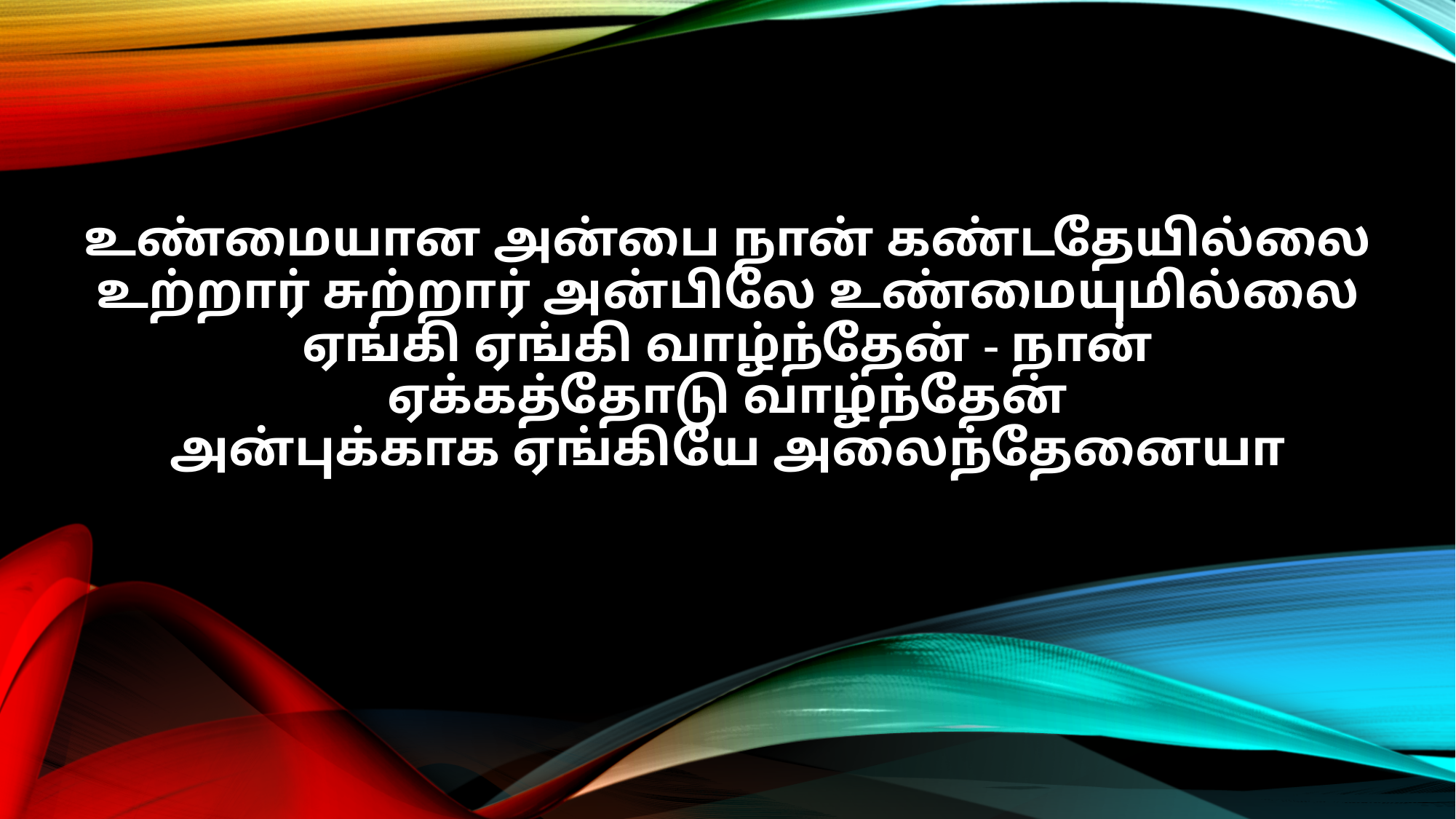

உண்மையான அன்பை நான் கண்டதேயில்லை
உற்றார் சுற்றார் அன்பிலே உண்மையுமில்லை
ஏங்கி ஏங்கி வாழ்ந்தேன் - நான்
ஏக்கத்தோடு வாழ்ந்தேன்
அன்புக்காக ஏங்கியே அலைந்தேனையா